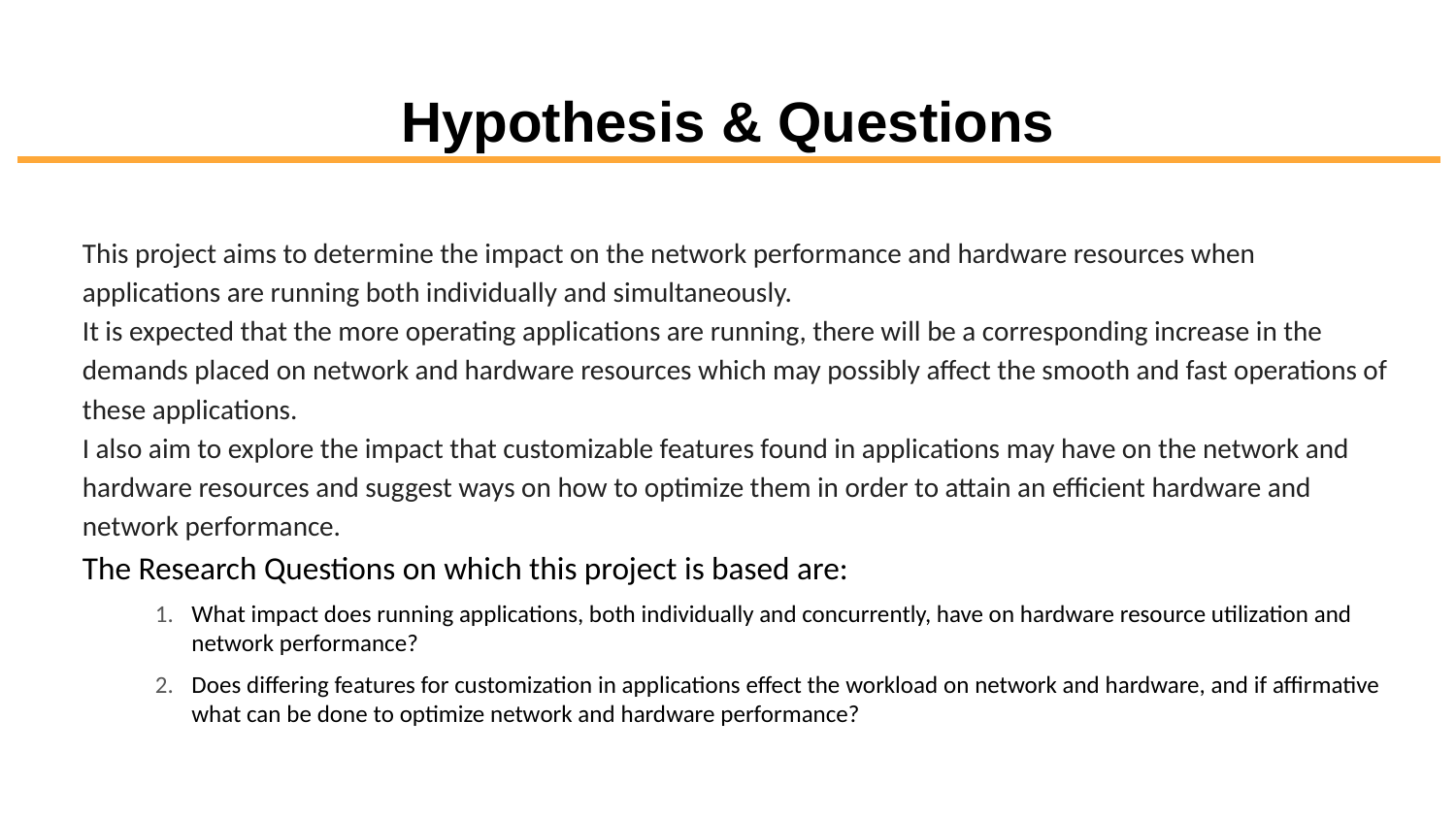

# Hypothesis & Questions
This project aims to determine the impact on the network performance and hardware resources when applications are running both individually and simultaneously.
It is expected that the more operating applications are running, there will be a corresponding increase in the demands placed on network and hardware resources which may possibly affect the smooth and fast operations of these applications.
I also aim to explore the impact that customizable features found in applications may have on the network and hardware resources and suggest ways on how to optimize them in order to attain an efficient hardware and network performance.
The Research Questions on which this project is based are:
What impact does running applications, both individually and concurrently, have on hardware resource utilization and network performance?
Does differing features for customization in applications effect the workload on network and hardware, and if affirmative what can be done to optimize network and hardware performance?